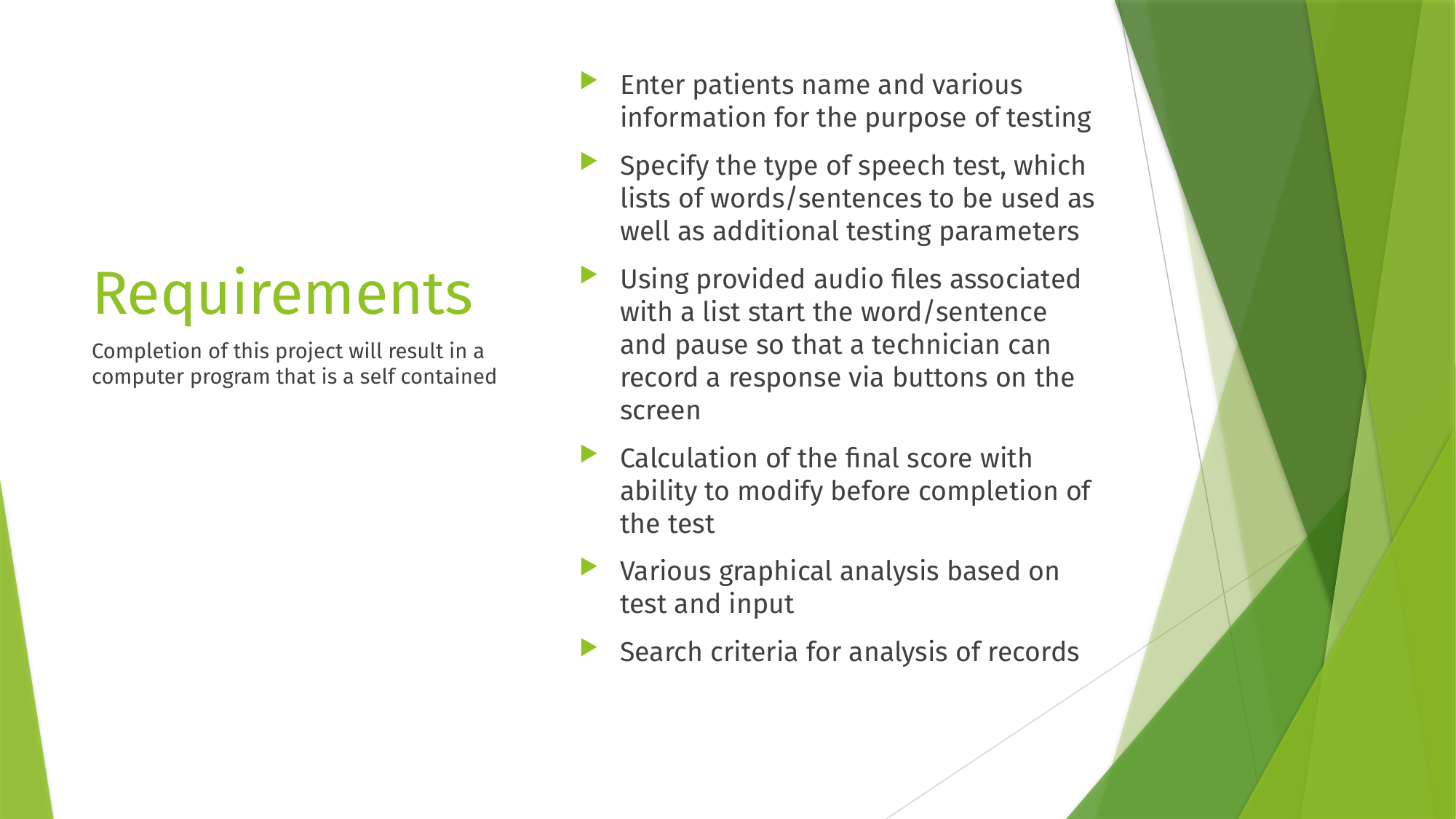

Enter patients name and various information for the purpose of testing
Specify the type of speech test, which lists of words/sentences to be used as well as additional testing parameters
Using provided audio files associated with a list start the word/sentence and pause so that a technician can record a response via buttons on the screen
Calculation of the final score with ability to modify before completion of the test
Various graphical analysis based on test and input
Search criteria for analysis of records
# Requirements
Completion of this project will result in a computer program that is a self contained